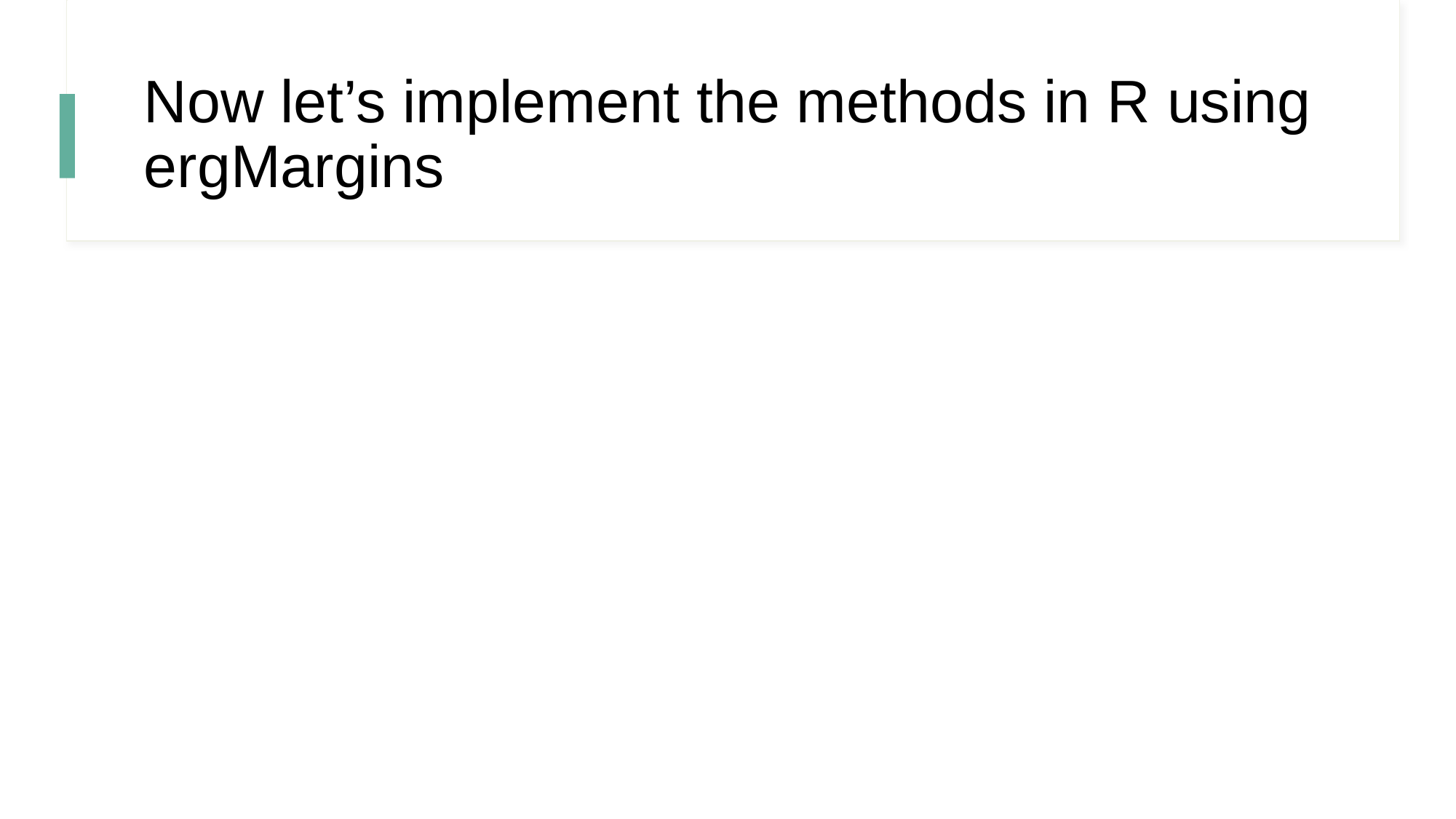

# Now let’s implement the methods in R using ergMargins